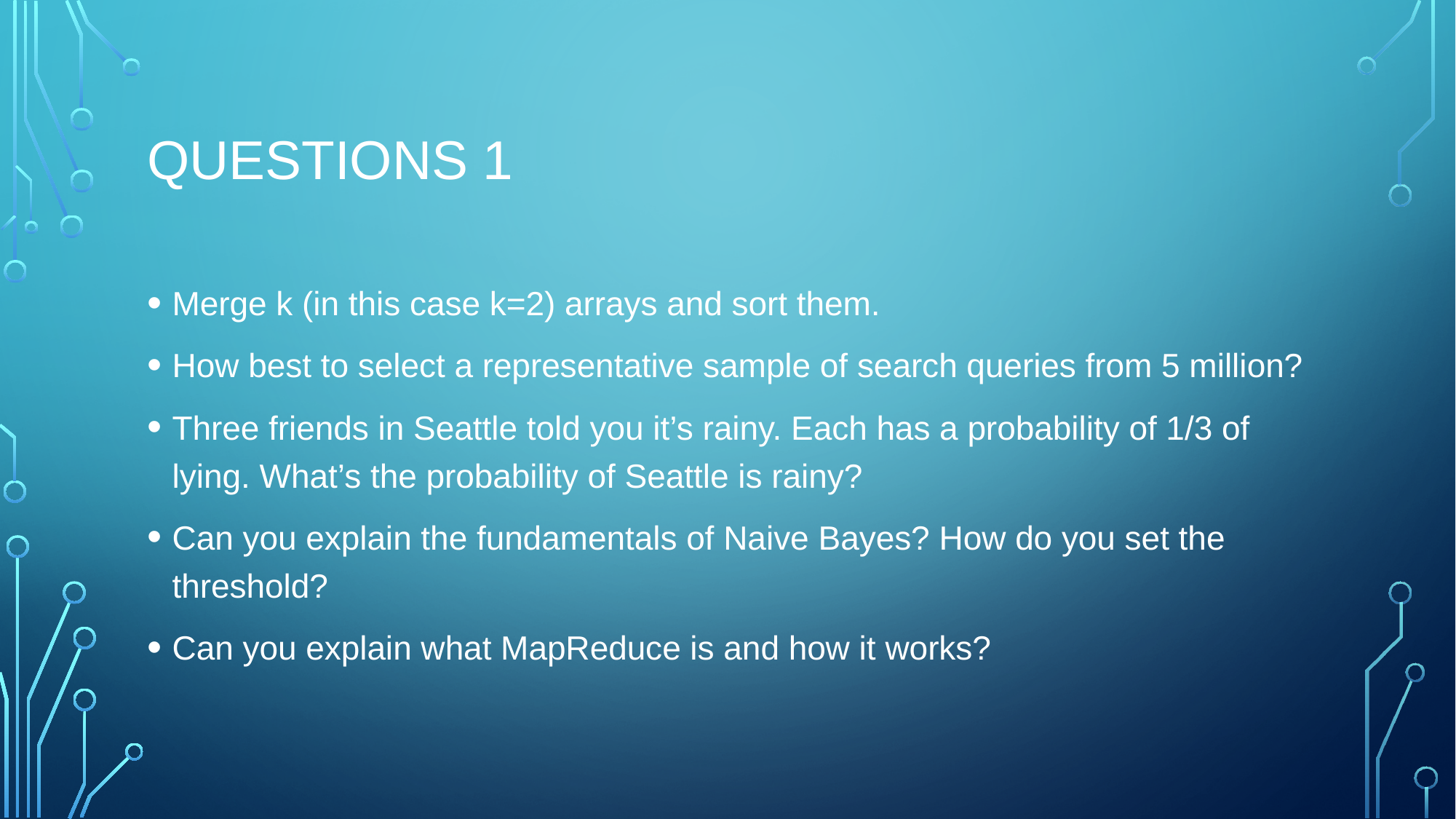

# Questions 1
Merge k (in this case k=2) arrays and sort them.
How best to select a representative sample of search queries from 5 million?
Three friends in Seattle told you it’s rainy. Each has a probability of 1/3 of lying. What’s the probability of Seattle is rainy?
Can you explain the fundamentals of Naive Bayes? How do you set the threshold?
Can you explain what MapReduce is and how it works?